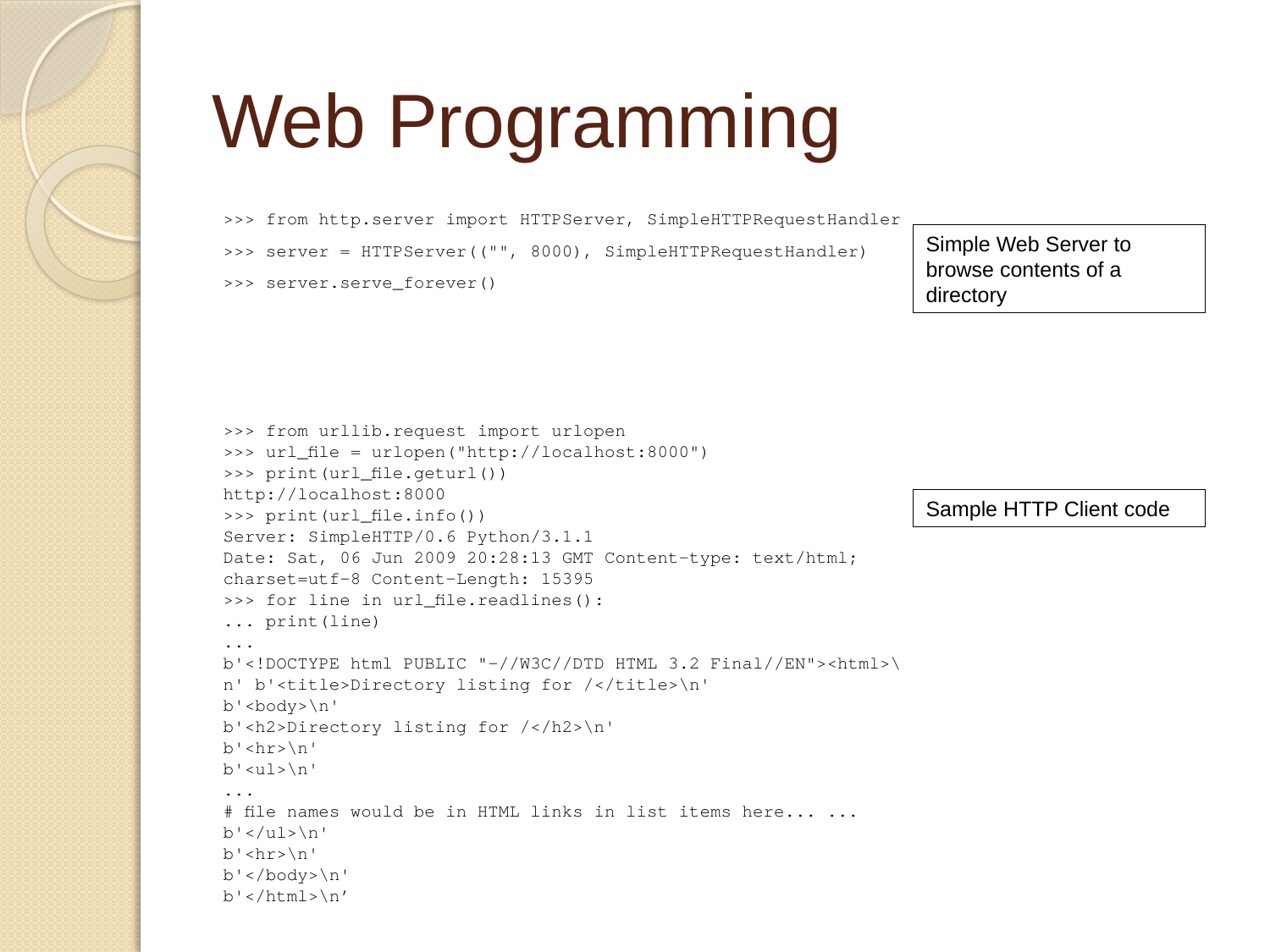

# Web Programming
>>> from http.server import HTTPServer, SimpleHTTPRequestHandler
>>> server = HTTPServer(("", 8000), SimpleHTTPRequestHandler)
>>> server.serve_forever()

>>> from urllib.request import urlopen
>>> url_file = urlopen("http://localhost:8000")
>>> print(url_file.geturl())
http://localhost:8000
>>> print(url_file.info())
Server: SimpleHTTP/0.6 Python/3.1.1
Date: Sat, 06 Jun 2009 20:28:13 GMT Content-type: text/html; charset=utf-8 Content-Length: 15395
>>> for line in url_file.readlines():
... print(line)
...
b'<!DOCTYPE html PUBLIC "-//W3C//DTD HTML 3.2 Final//EN"><html>\n' b'<title>Directory listing for /</title>\n'
b'<body>\n'
b'<h2>Directory listing for /</h2>\n'
b'<hr>\n'
b'<ul>\n'
...
# file names would be in HTML links in list items here... ...
b'</ul>\n'
b'<hr>\n'
b'</body>\n'
b'</html>\n’
Simple Web Server to browse contents of a directory
Sample HTTP Client code